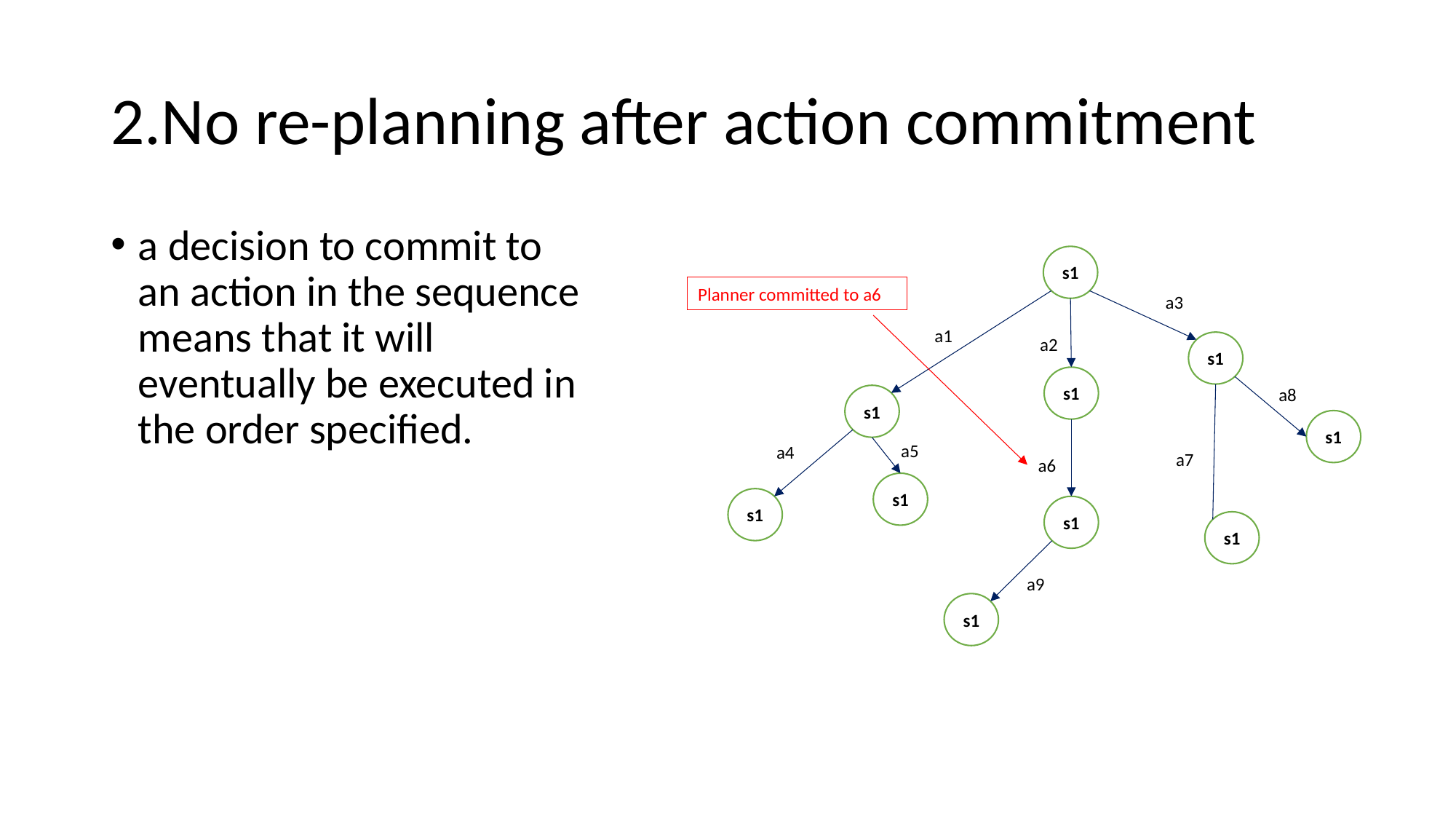

# 2.No re-planning after action commitment
a decision to commit to an action in the sequence means that it will eventually be executed in the order specified.

s1
s1
s1
s1
s1
s1
s1
s1
s1
s1
a3
a1
a2
a8
a5
a4
a7
a6
a9
Planner committed to a6